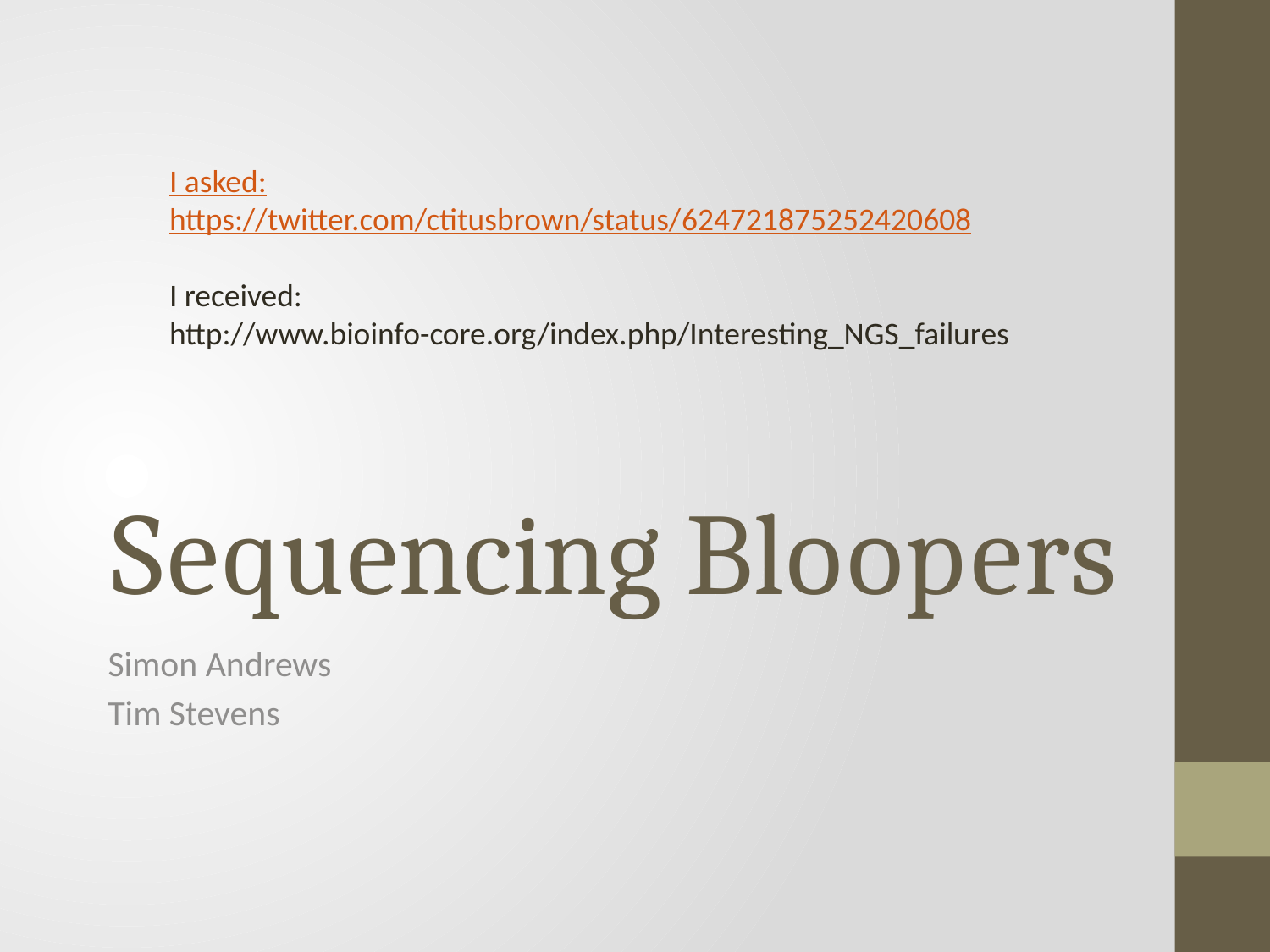

I asked:
https://twitter.com/ctitusbrown/status/624721875252420608

I received:
http://www.bioinfo-core.org/index.php/Interesting_NGS_failures
# Sequencing Bloopers
Simon Andrews
Tim Stevens